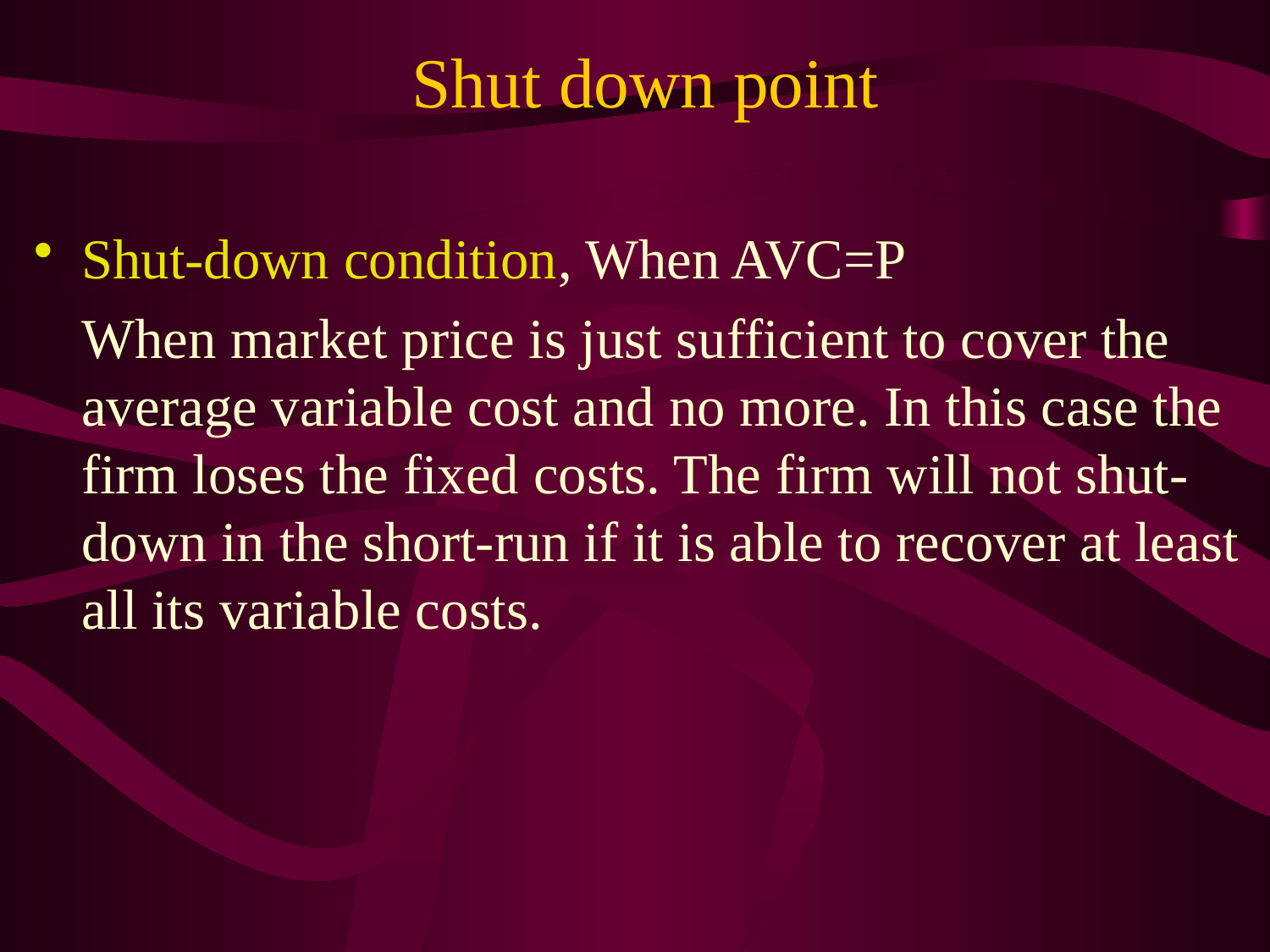

# Shut down point

Shut-down condition, When AVC=P
	When market price is just sufficient to cover the average variable cost and no more. In this case the firm loses the fixed costs. The firm will not shut-down in the short-run if it is able to recover at least all its variable costs.